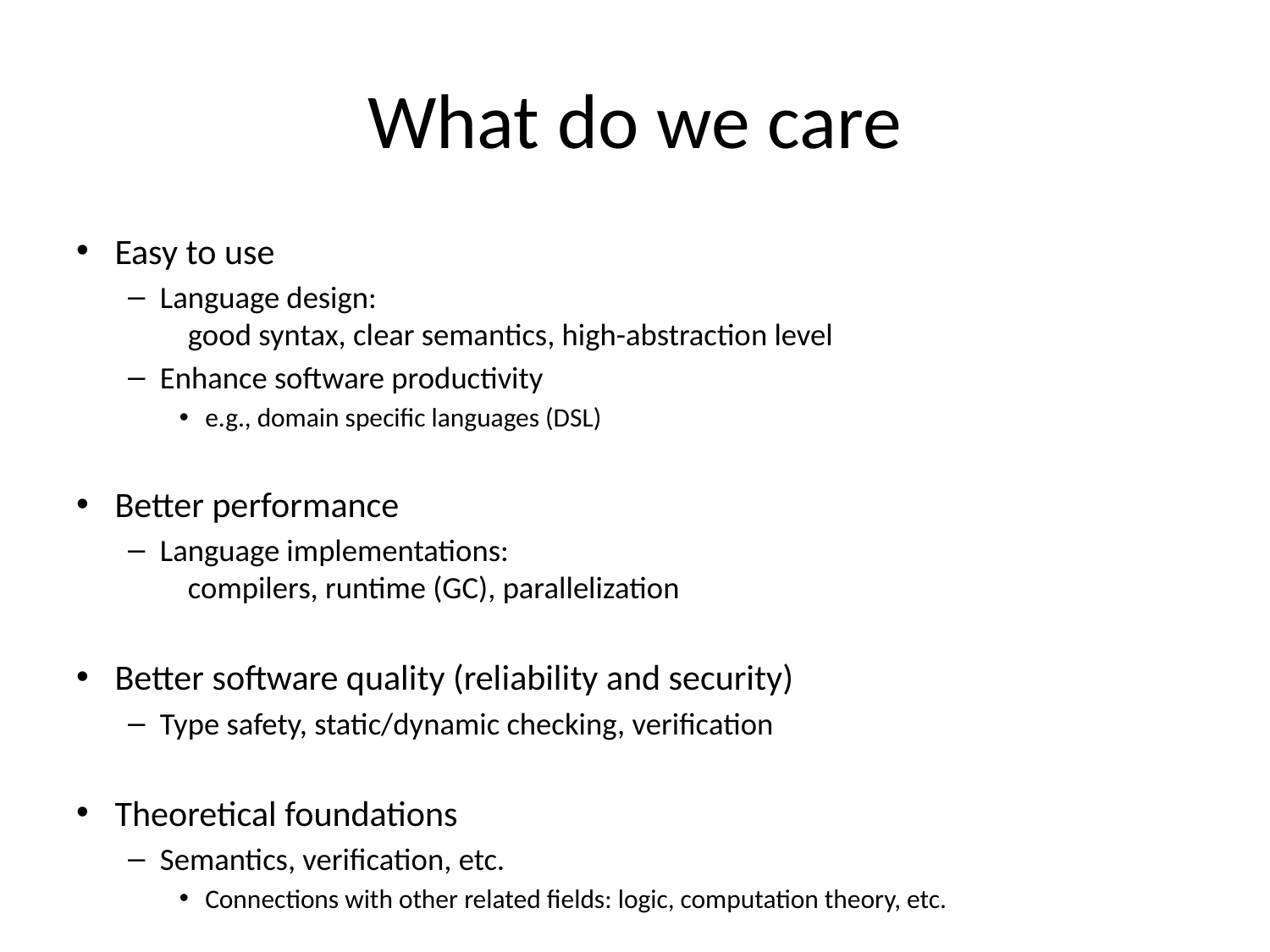

# What do we care
Easy to use
Language design:
    good syntax, clear semantics, high-abstraction level
Enhance software productivity
e.g., domain specific languages (DSL)

Better performance
Language implementations:
    compilers, runtime (GC), parallelization

Better software quality (reliability and security)
Type safety, static/dynamic checking, verification

Theoretical foundations
Semantics, verification, etc.
Connections with other related fields: logic, computation theory, etc.